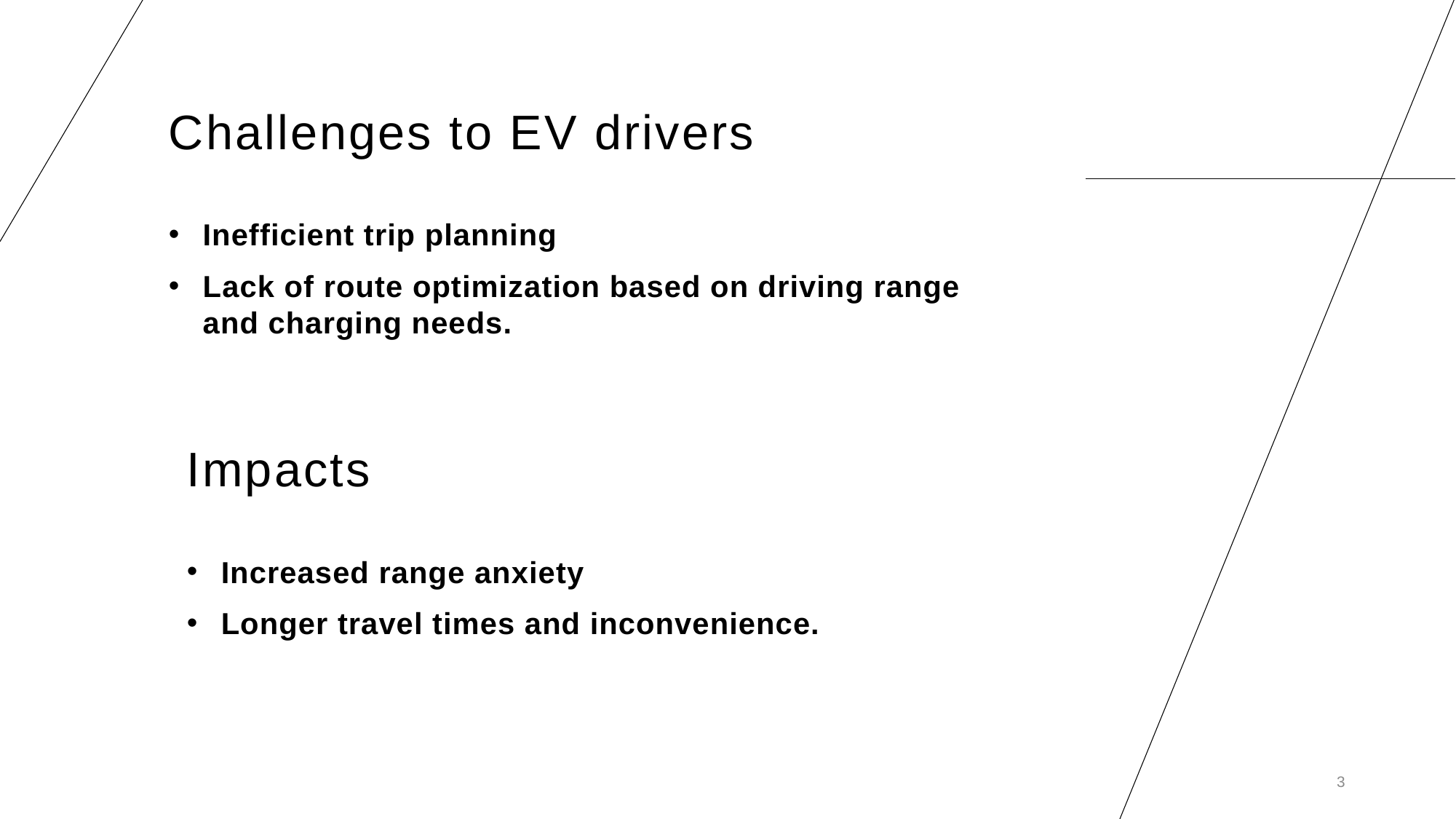

# Challenges to EV drivers
Inefficient trip planning
Lack of route optimization based on driving range and charging needs.
Impacts
Increased range anxiety
Longer travel times and inconvenience.
3